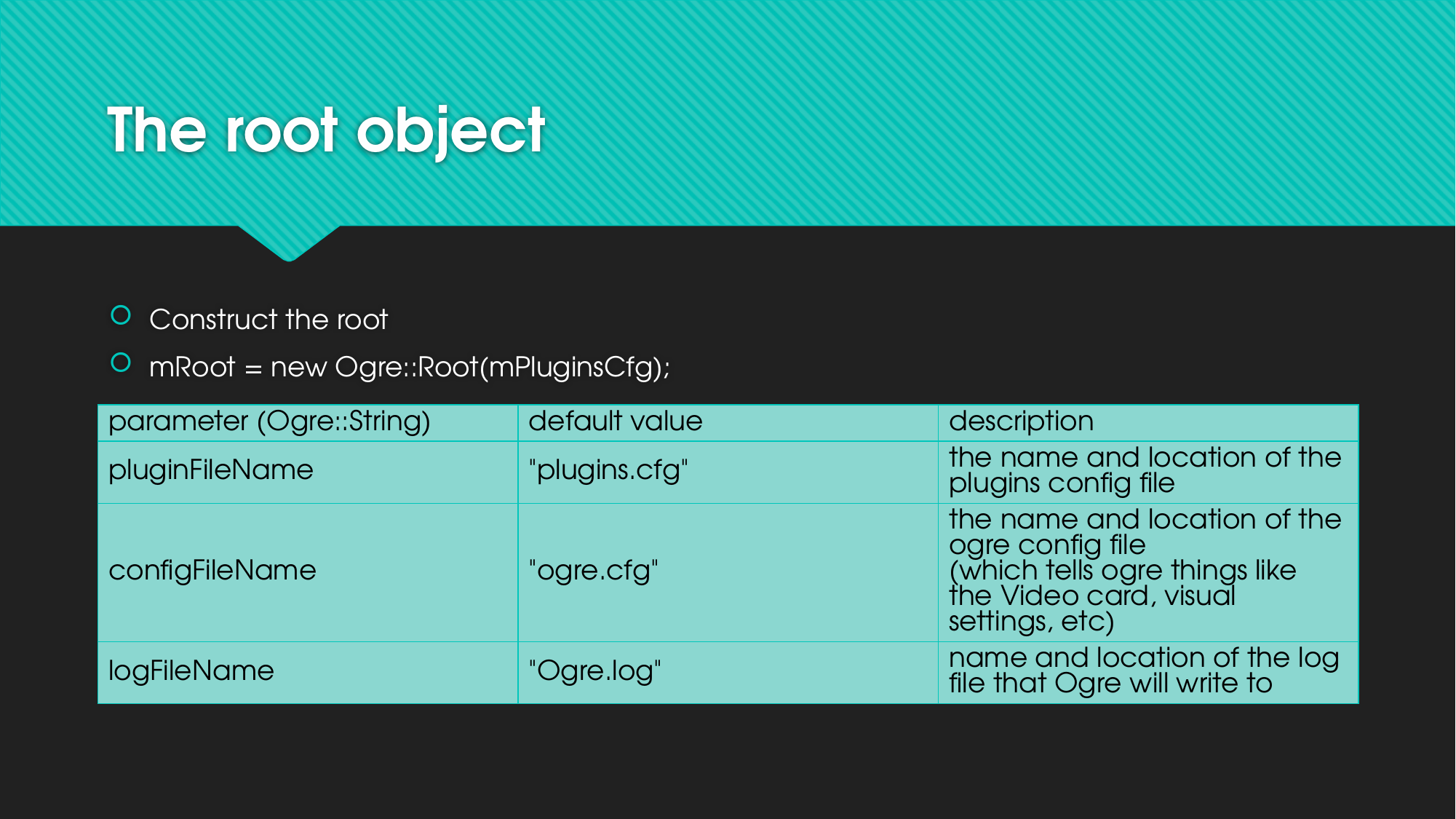

# The root object
Construct the root
mRoot = new Ogre::Root(mPluginsCfg);

| parameter (Ogre::String) | default value | description |
| --- | --- | --- |
| pluginFileName | "plugins.cfg" | the name and location of the plugins config file |
| configFileName | "ogre.cfg" | the name and location of the ogre config file (which tells ogre things like the Video card, visual settings, etc) |
| logFileName | "Ogre.log" | name and location of the log file that Ogre will write to |